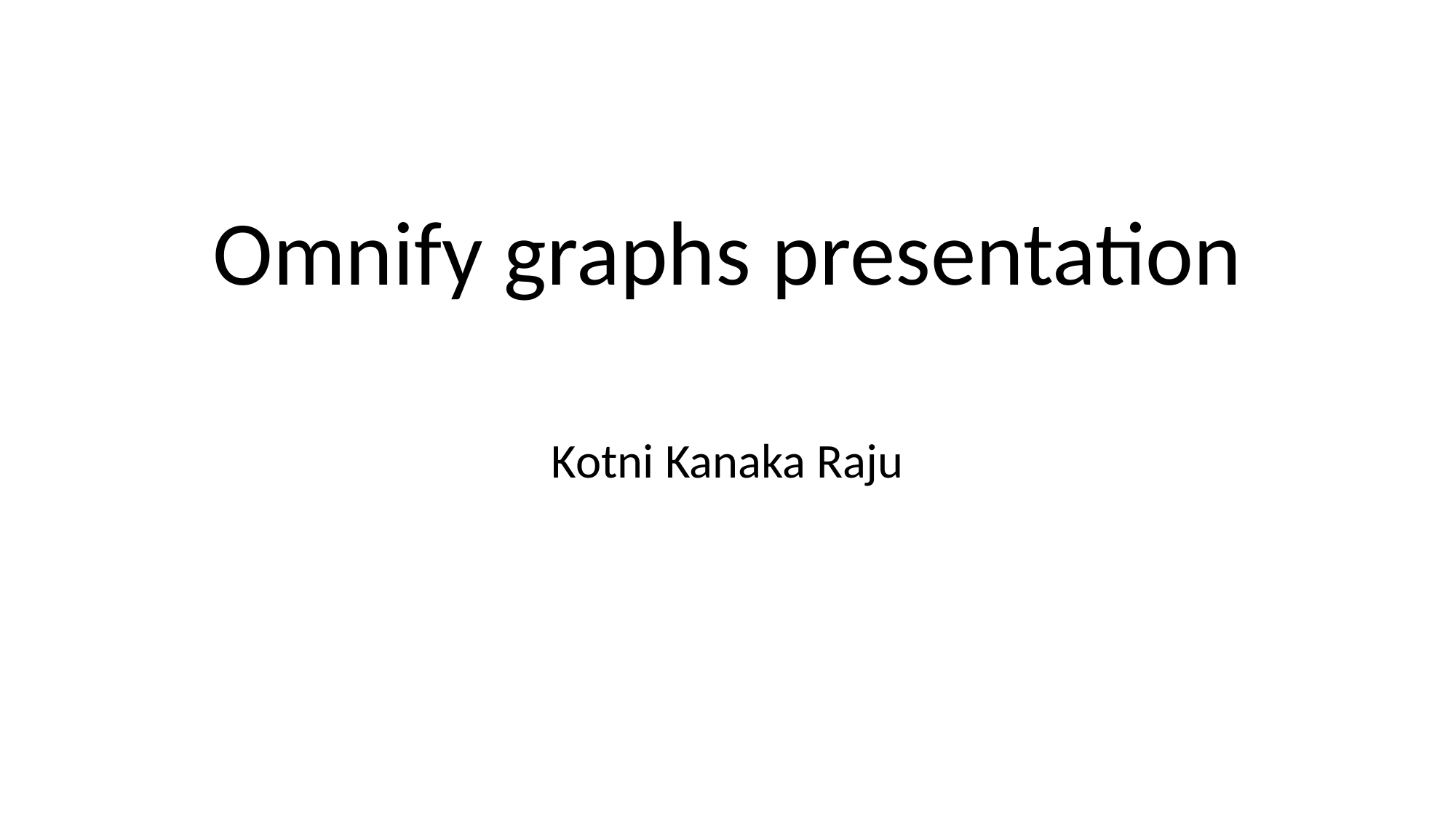

# Omnify graphs presentation
Kotni Kanaka Raju